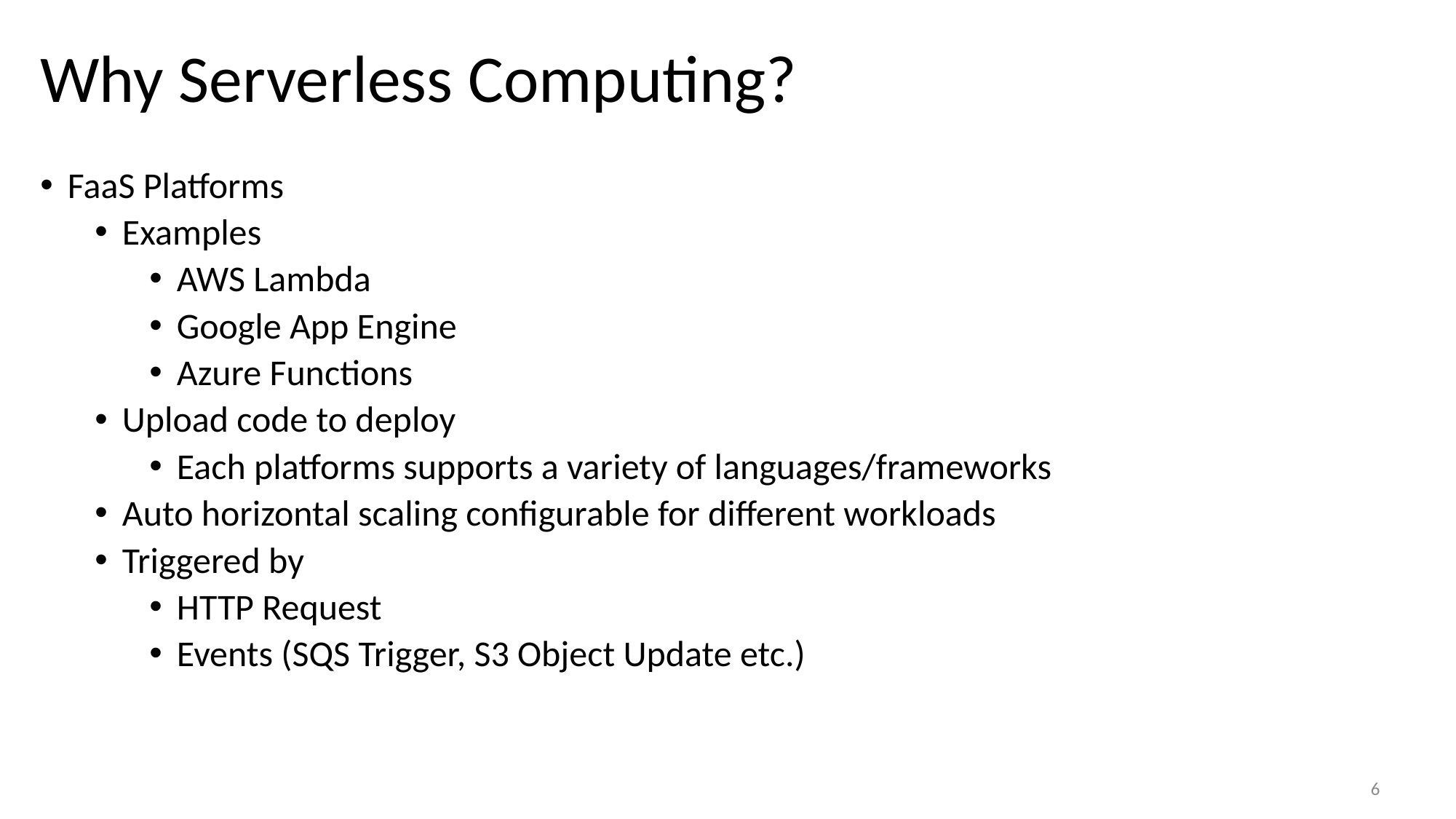

# Why Serverless Computing?
FaaS Platforms
Examples
AWS Lambda
Google App Engine
Azure Functions
Upload code to deploy
Each platforms supports a variety of languages/frameworks
Auto horizontal scaling configurable for different workloads
Triggered by
HTTP Request
Events (SQS Trigger, S3 Object Update etc.)